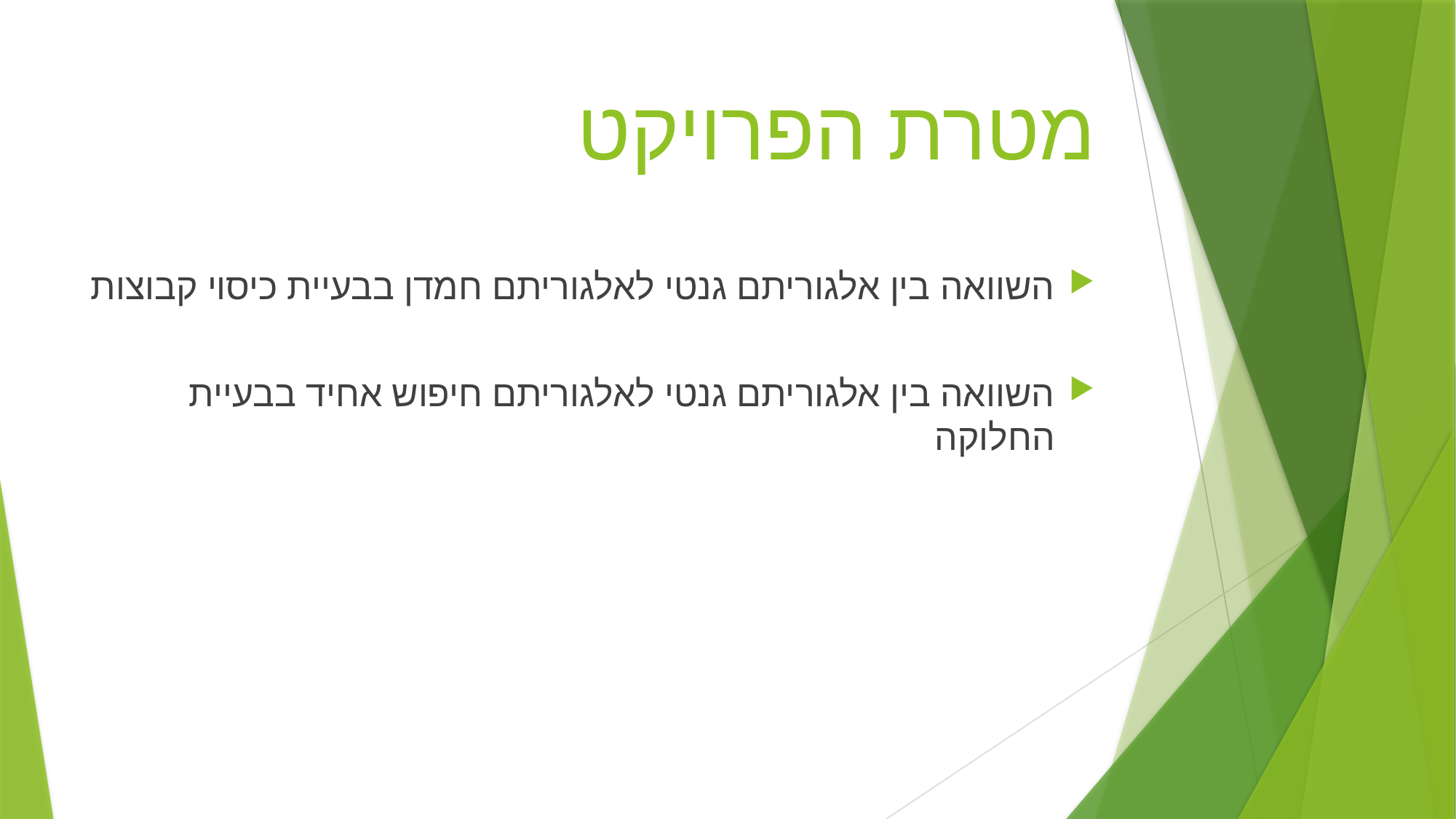

# מטרת הפרויקט
השוואה בין אלגוריתם גנטי לאלגוריתם חמדן בבעיית כיסוי קבוצות

השוואה בין אלגוריתם גנטי לאלגוריתם חיפוש אחיד בבעיית החלוקה